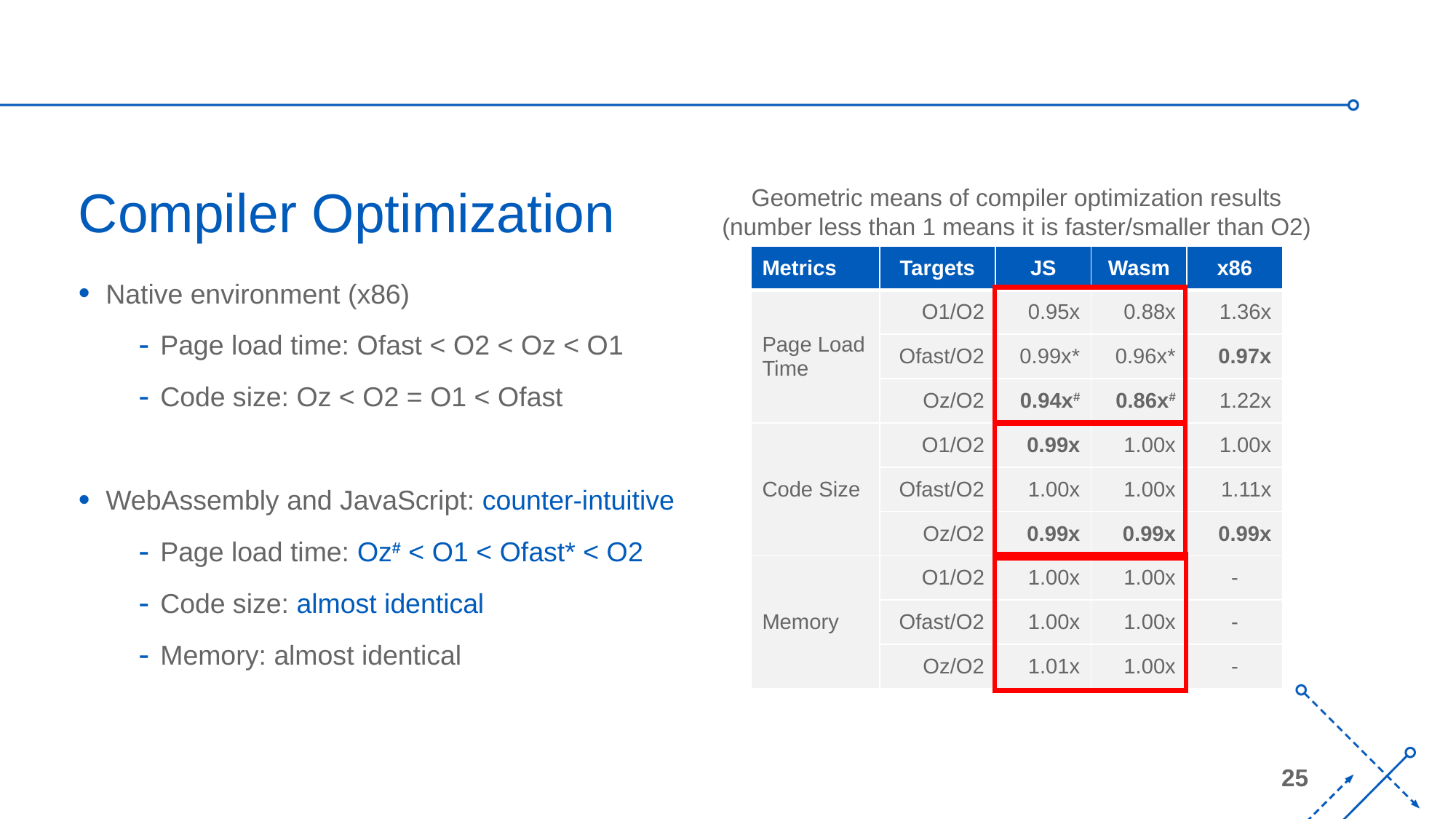

Geometric means of compiler optimization results (number less than 1 means it is faster/smaller than O2)
# Compiler Optimization
| Metrics | Targets | JS | Wasm | x86 |
| --- | --- | --- | --- | --- |
| Page Load Time | O1/O2 | 0.95x | 0.88x | 1.36x |
|  | Ofast/O2 | 0.99x\* | 0.96x\* | 0.97x |
|  | Oz/O2 | 0.94x# | 0.86x# | 1.22x |
| Code Size | O1/O2 | 0.99x | 1.00x | 1.00x |
|  | Ofast/O2 | 1.00x | 1.00x | 1.11x |
|  | Oz/O2 | 0.99x | 0.99x | 0.99x |
| Memory | O1/O2 | 1.00x | 1.00x | - |
|  | Ofast/O2 | 1.00x | 1.00x | - |
|  | Oz/O2 | 1.01x | 1.00x | - |
Native environment (x86)
Page load time: Ofast < O2 < Oz < O1
Code size: Oz < O2 = O1 < Ofast

WebAssembly and JavaScript: counter-intuitive
Page load time: Oz# < O1 < Ofast* < O2
Code size: almost identical
Memory: almost identical